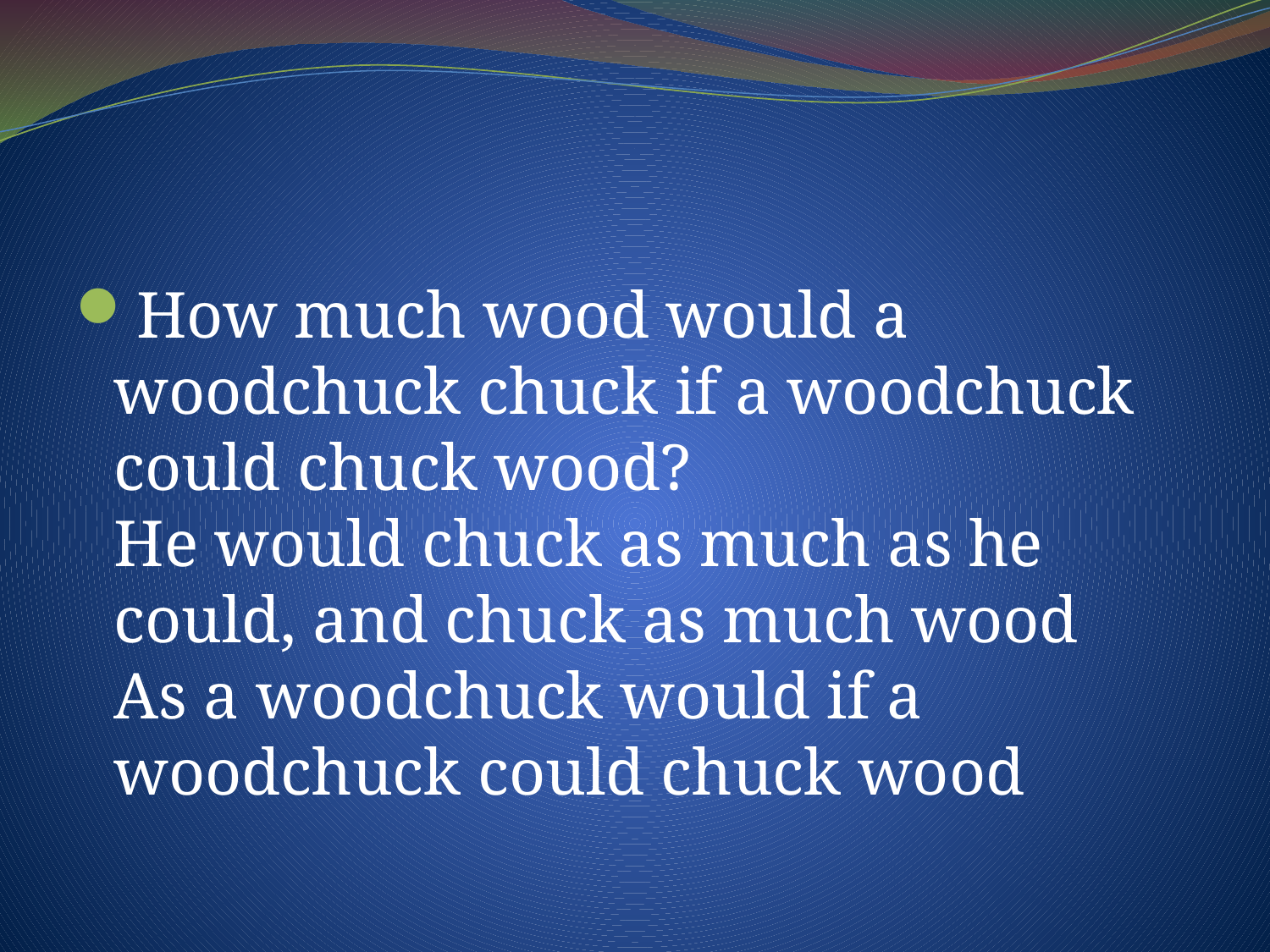

#
How much wood would a woodchuck chuck if a woodchuck could chuck wood?
He would chuck as much as he could, and chuck as much wood
As a woodchuck would if a woodchuck could chuck wood